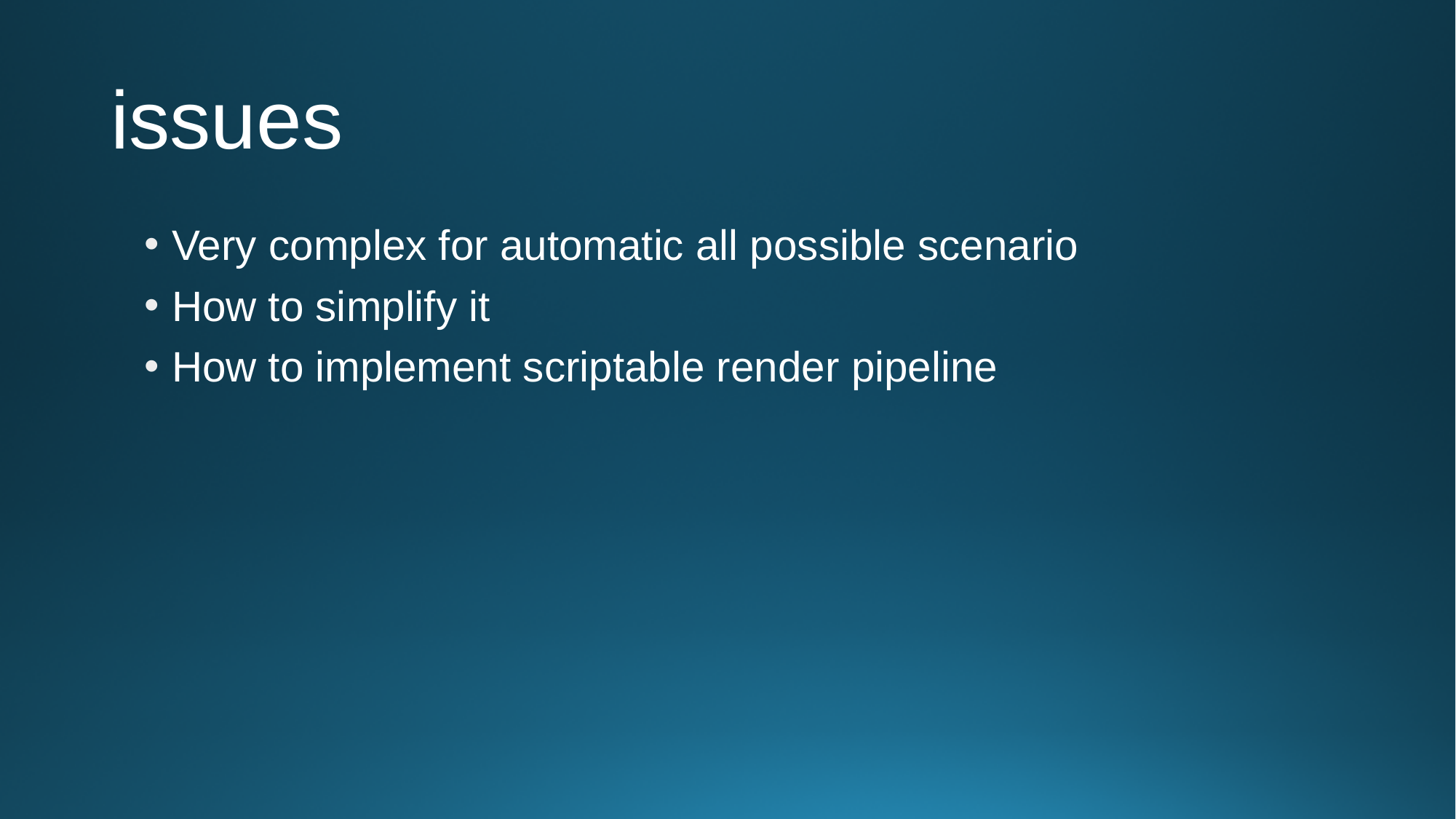

# issues
Very complex for automatic all possible scenario
How to simplify it
How to implement scriptable render pipeline